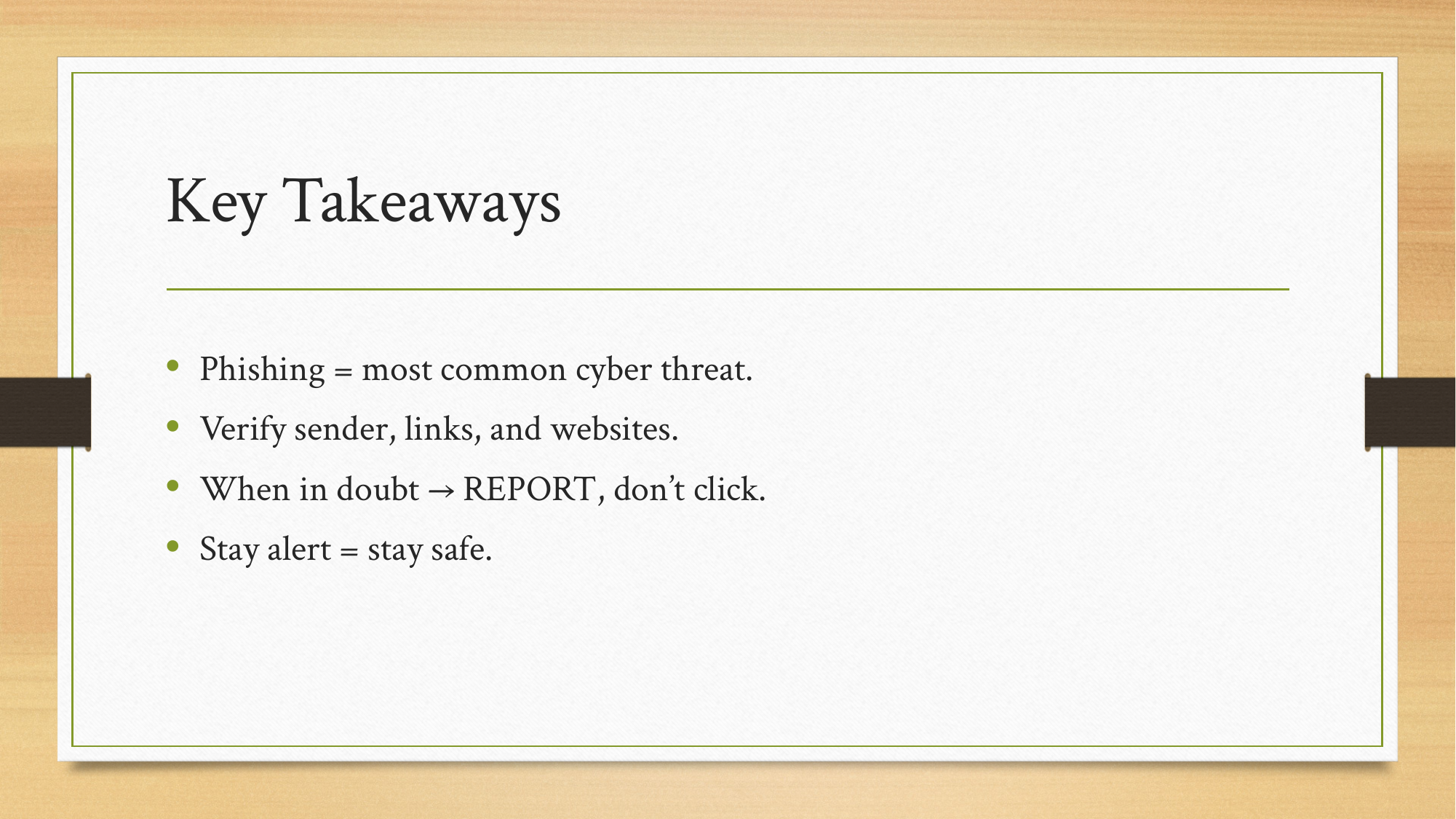

# Key Takeaways
Phishing = most common cyber threat.
Verify sender, links, and websites.
When in doubt → REPORT, don’t click.
Stay alert = stay safe.